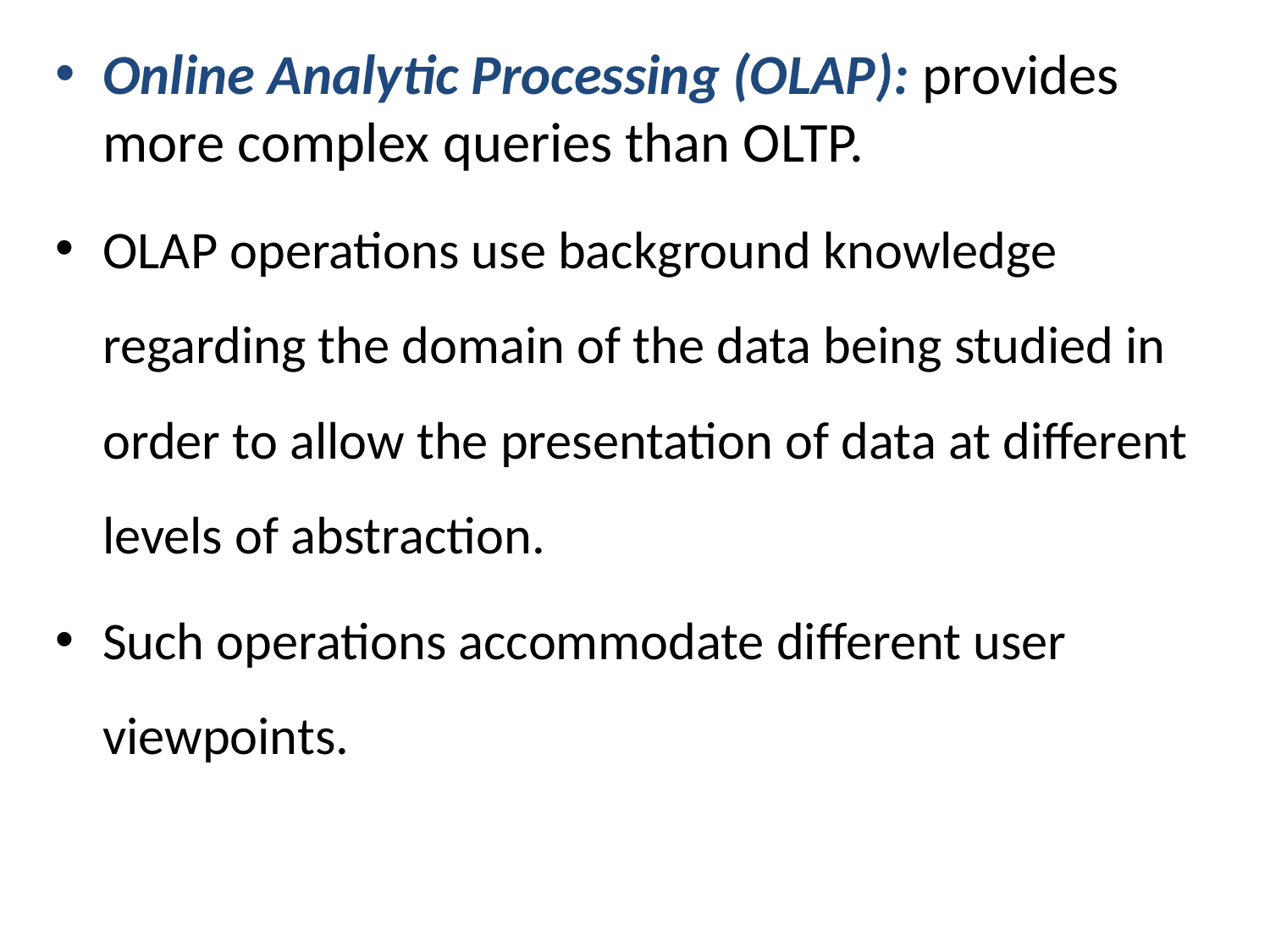

Online Analytic Processing (OLAP): provides more complex queries than OLTP.
OLAP operations use background knowledge regarding the domain of the data being studied in order to allow the presentation of data at different levels of abstraction.
Such operations accommodate different user viewpoints.